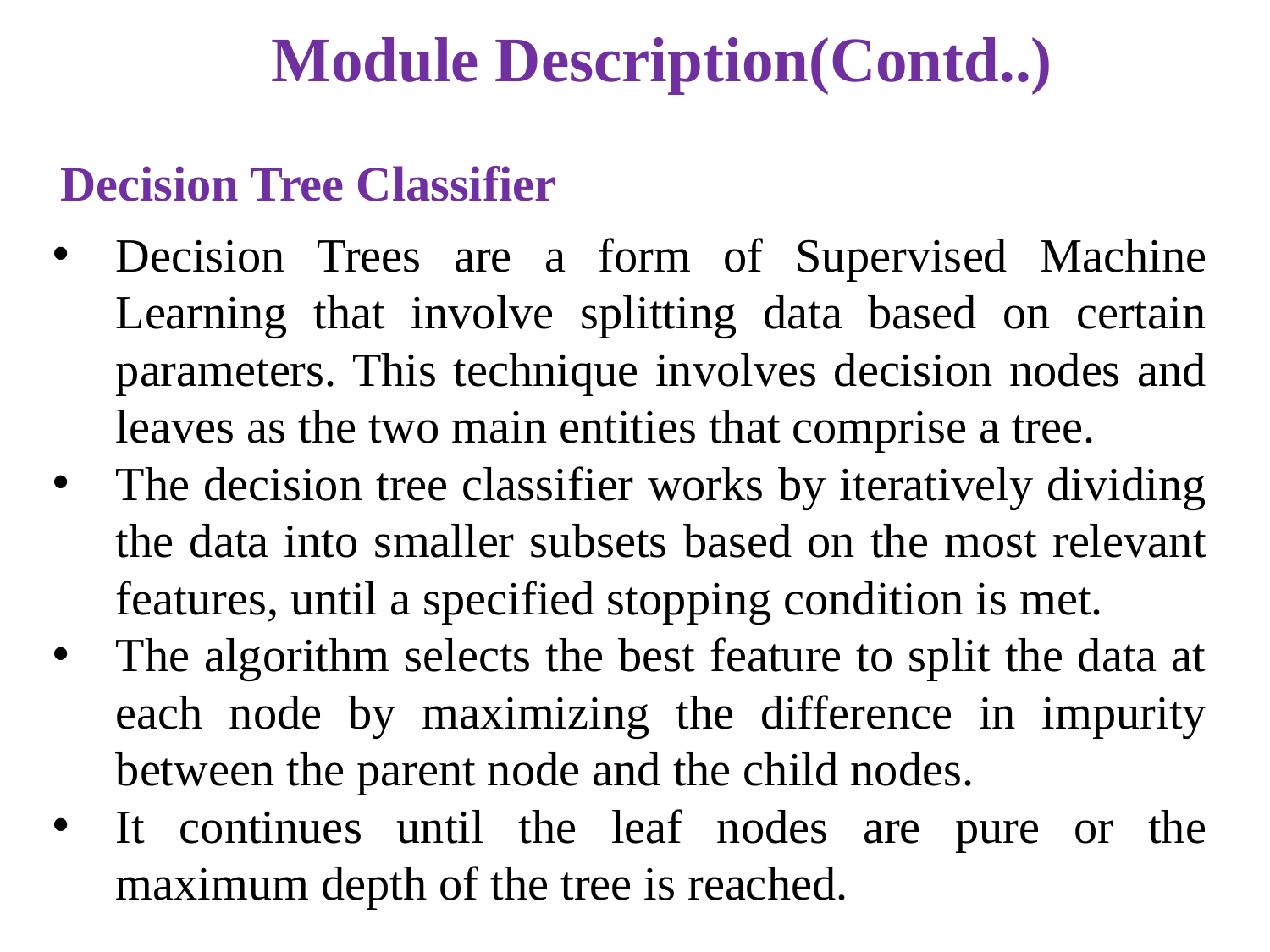

Module Description(Contd..)
Decision Tree Classifier
Decision Trees are a form of Supervised Machine Learning that involve splitting data based on certain parameters. This technique involves decision nodes and leaves as the two main entities that comprise a tree.
The decision tree classifier works by iteratively dividing the data into smaller subsets based on the most relevant features, until a specified stopping condition is met.
The algorithm selects the best feature to split the data at each node by maximizing the difference in impurity between the parent node and the child nodes.
It continues until the leaf nodes are pure or the maximum depth of the tree is reached.